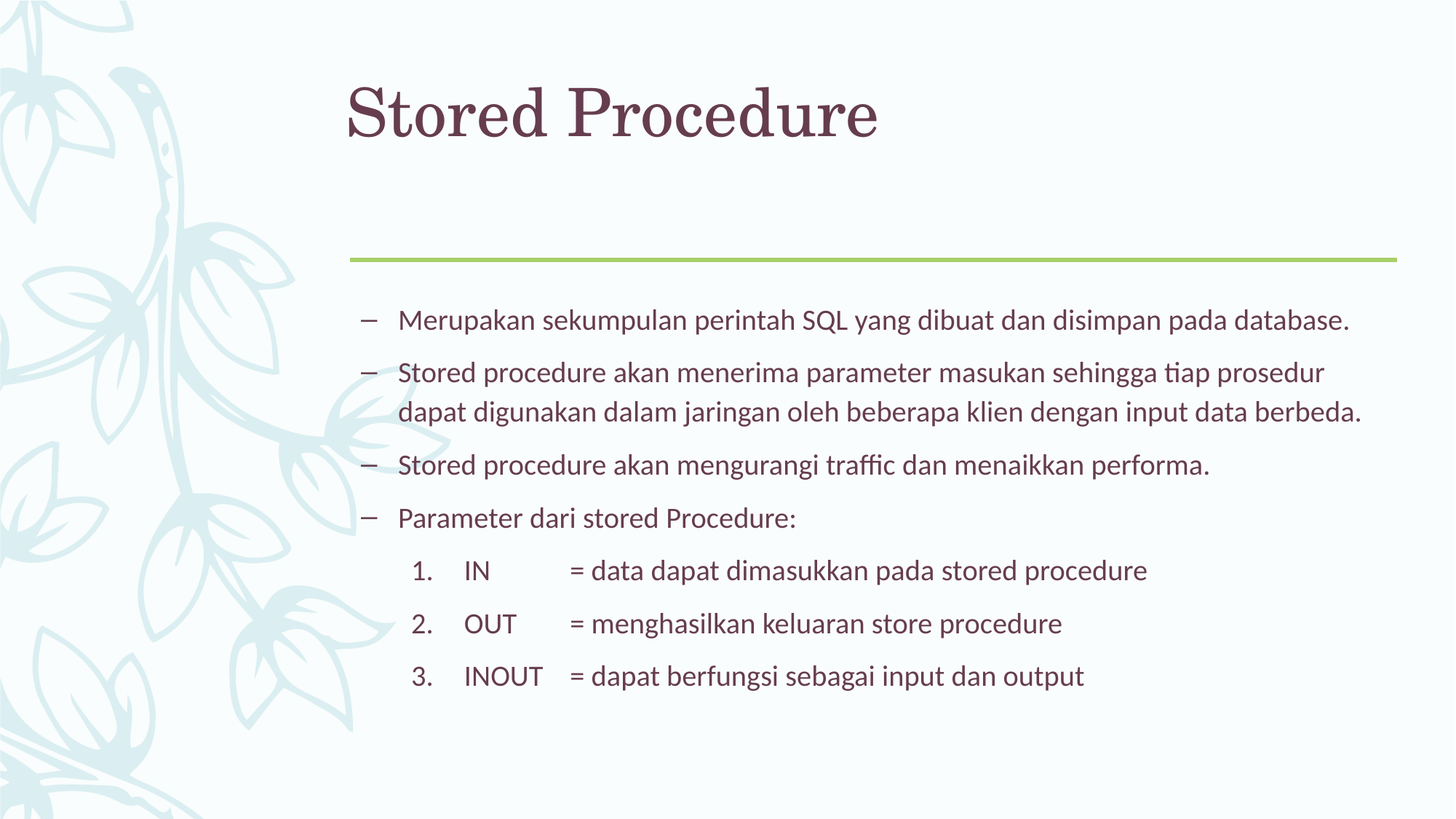

# Stored Procedure
Merupakan sekumpulan perintah SQL yang dibuat dan disimpan pada database.
Stored procedure akan menerima parameter masukan sehingga tiap prosedur dapat digunakan dalam jaringan oleh beberapa klien dengan input data berbeda.
Stored procedure akan mengurangi traffic dan menaikkan performa.
Parameter dari stored Procedure:
IN	= data dapat dimasukkan pada stored procedure
OUT	= menghasilkan keluaran store procedure
INOUT	= dapat berfungsi sebagai input dan output